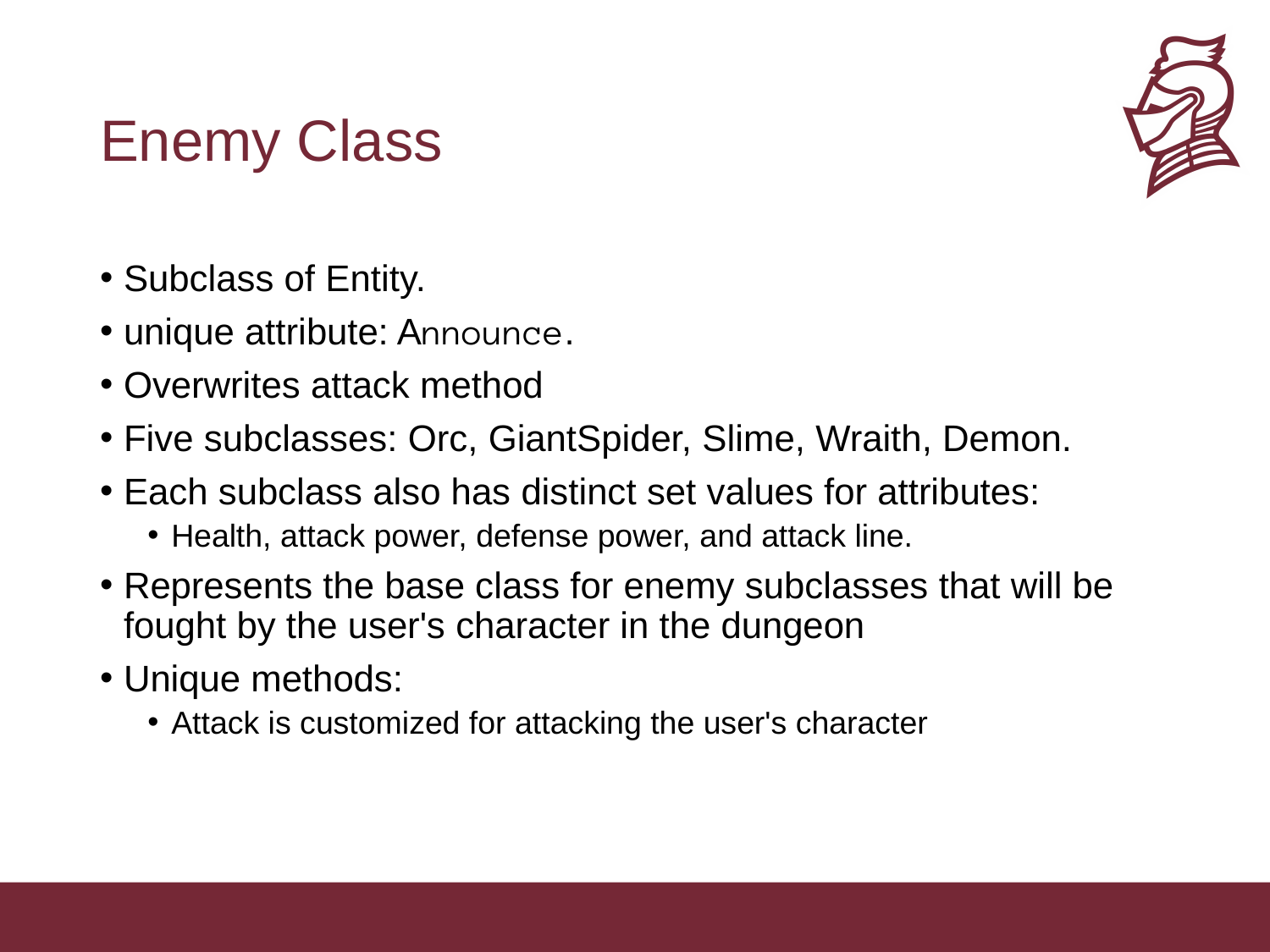

# Enemy Class
Subclass of Entity.
unique attribute: Announce.
Overwrites attack method
Five subclasses: Orc, GiantSpider, Slime, Wraith, Demon.
Each subclass also has distinct set values for attributes:
Health, attack power, defense power, and attack line.
Represents the base class for enemy subclasses that will be fought by the user's character in the dungeon
Unique methods:
Attack is customized for attacking the user's character